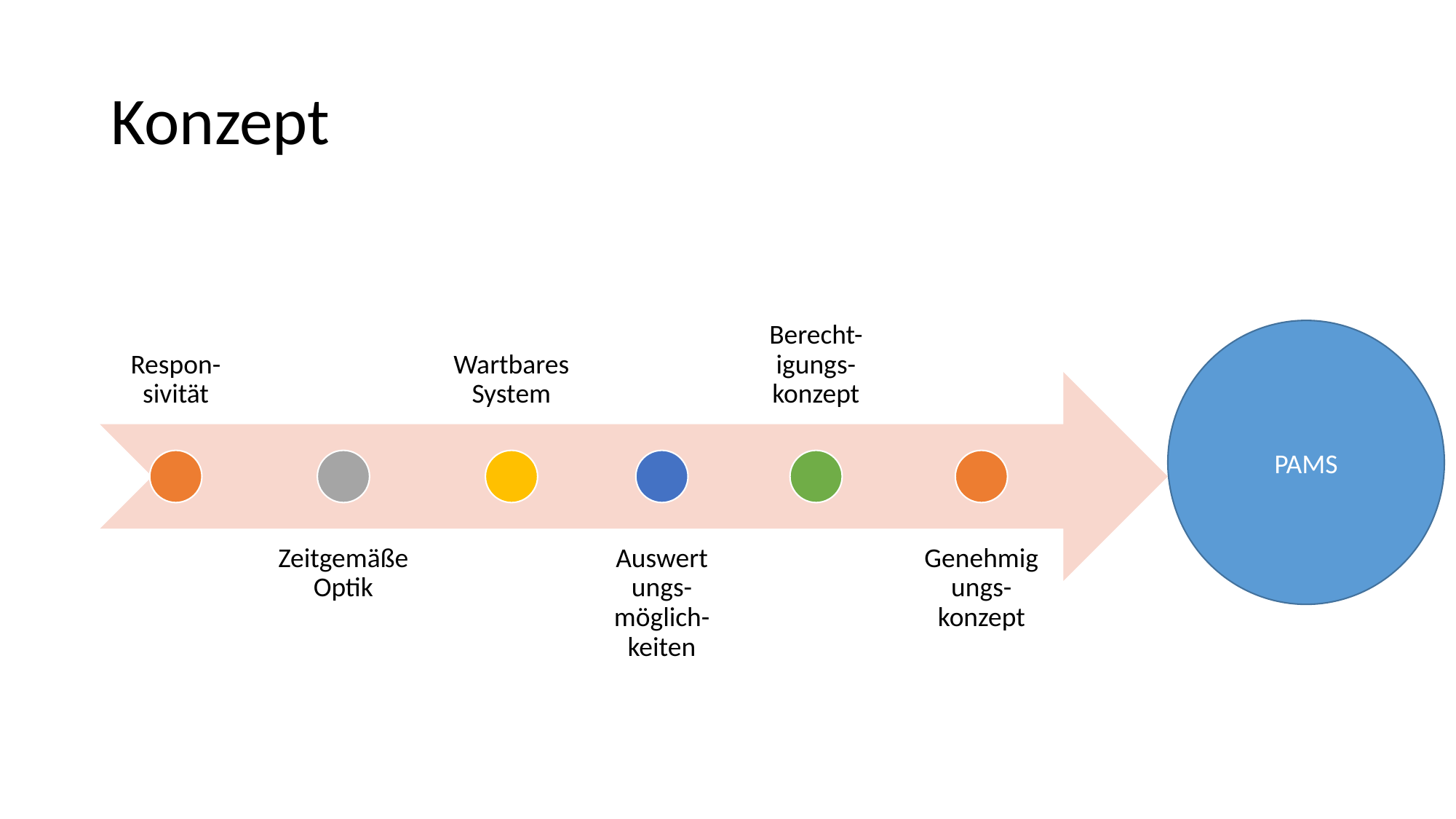

# Konzept
Respon-sivität
Zeitgemäße Optik
Wartbares System
Auswertungs-möglich-keiten
Berecht-igungs-konzept
Genehmigungs-konzept
PAMS